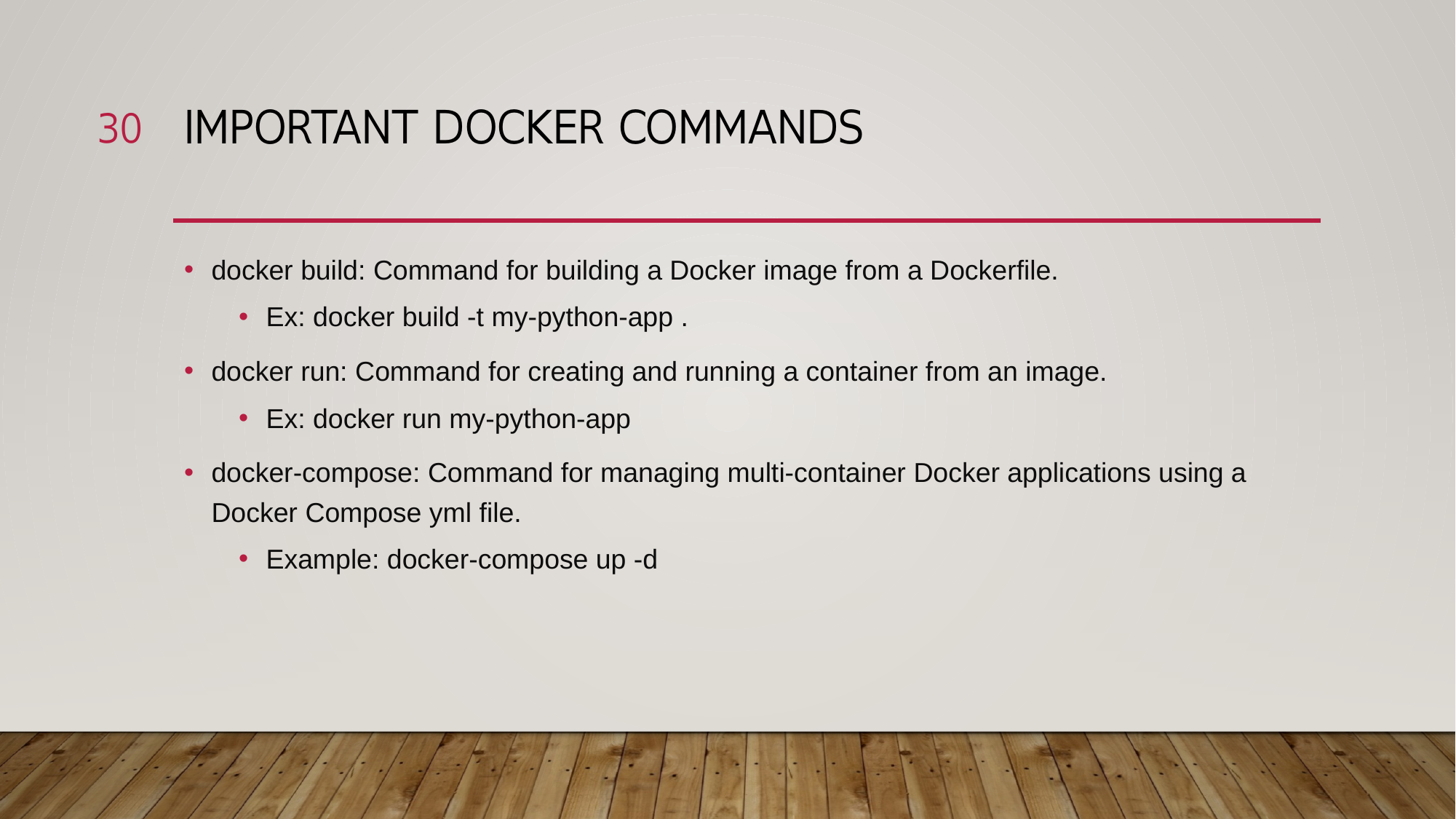

30
# Important Docker Commands
docker build: Command for building a Docker image from a Dockerfile.
Ex: docker build -t my-python-app .
docker run: Command for creating and running a container from an image.
Ex: docker run my-python-app
docker-compose: Command for managing multi-container Docker applications using a Docker Compose yml file.
Example: docker-compose up -d